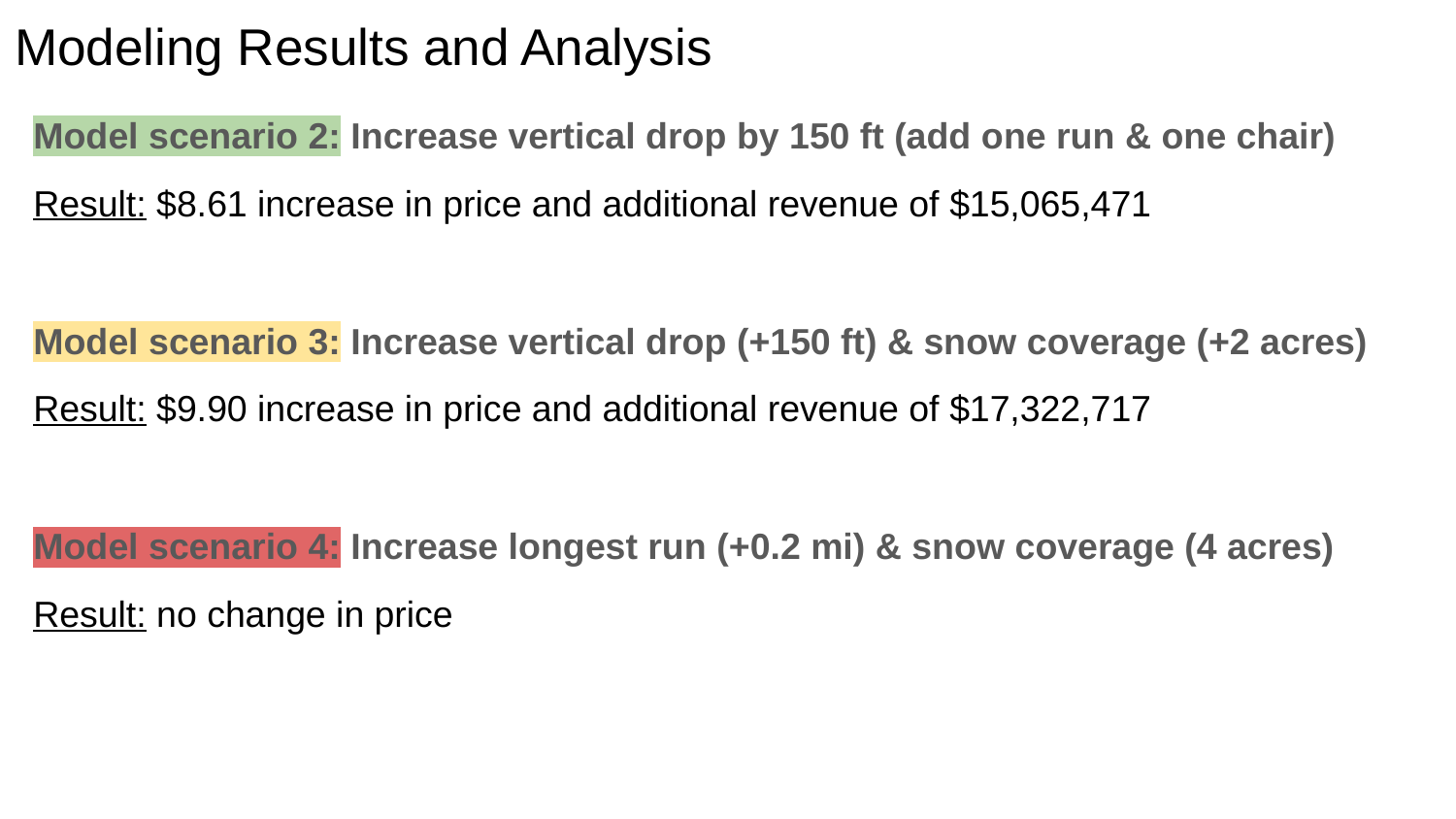

# Modeling Results and Analysis
Model scenario 2: Increase vertical drop by 150 ft (add one run & one chair)
Result: $8.61 increase in price and additional revenue of $15,065,471

Model scenario 3: Increase vertical drop (+150 ft) & snow coverage (+2 acres)
Result: $9.90 increase in price and additional revenue of $17,322,717

Model scenario 4: Increase longest run (+0.2 mi) & snow coverage (4 acres)
Result: no change in price